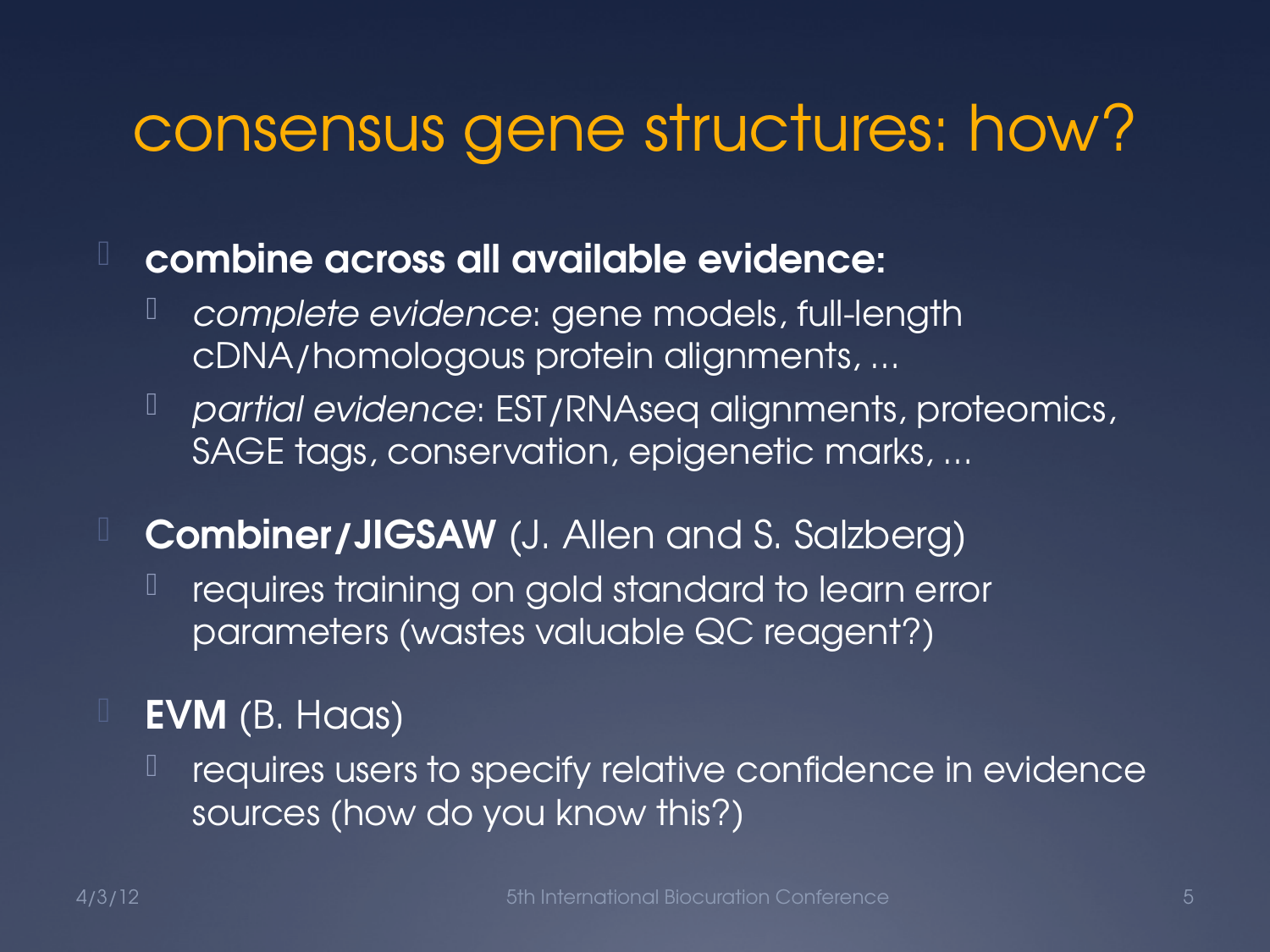

# consensus gene structures: how?
combine across all available evidence:
complete evidence: gene models, full-length cDNA/homologous protein alignments, …
partial evidence: EST/RNAseq alignments, proteomics, SAGE tags, conservation, epigenetic marks, …
Combiner/JIGSAW (J. Allen and S. Salzberg)
requires training on gold standard to learn error parameters (wastes valuable QC reagent?)
EVM (B. Haas)
requires users to specify relative confidence in evidence sources (how do you know this?)
4/3/12
5th International Biocuration Conference
5